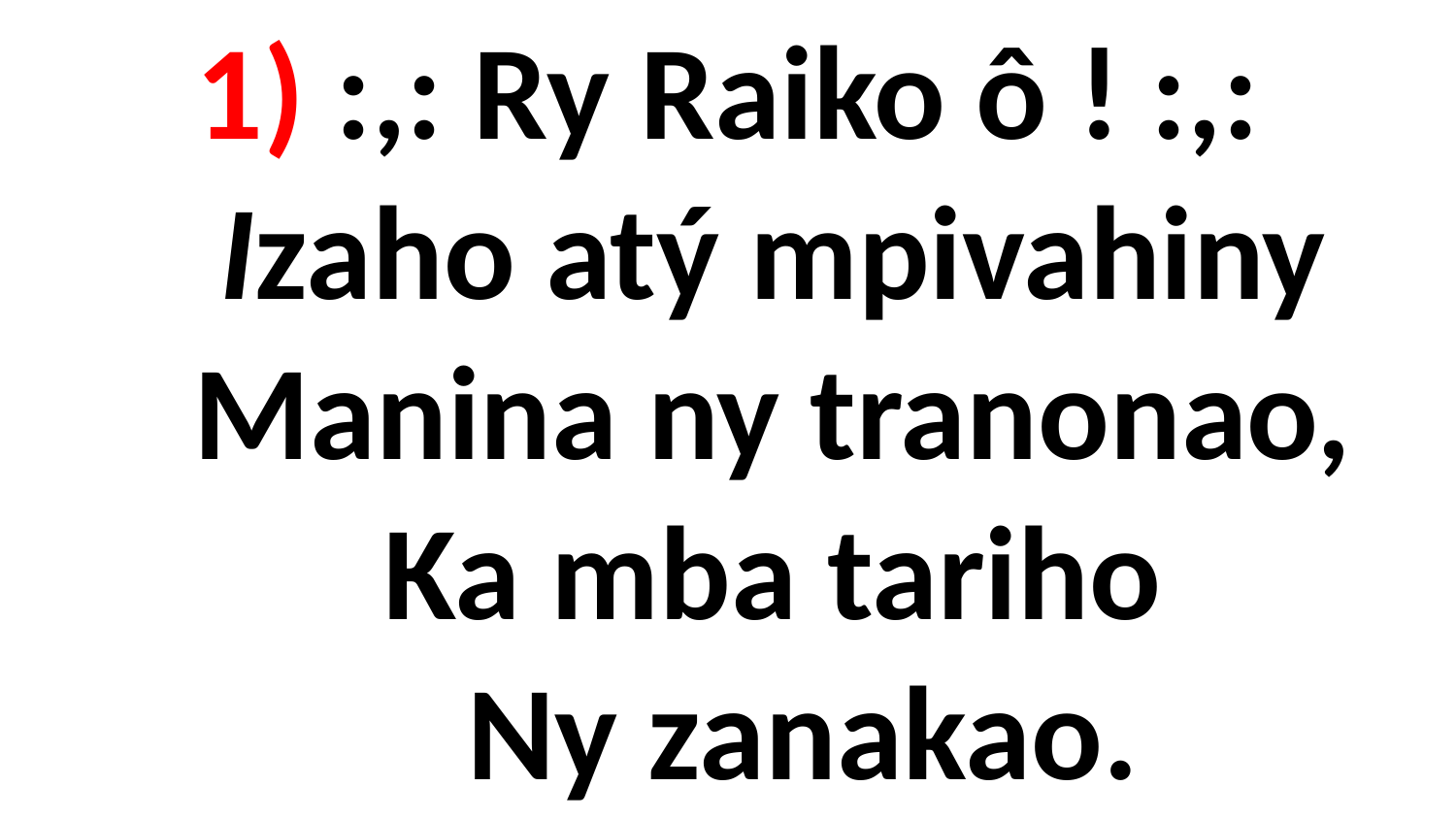

# 1) :,: Ry Raiko ô ! :,: Izaho atý mpivahiny Manina ny tranonao, Ka mba tariho Ny zanakao.